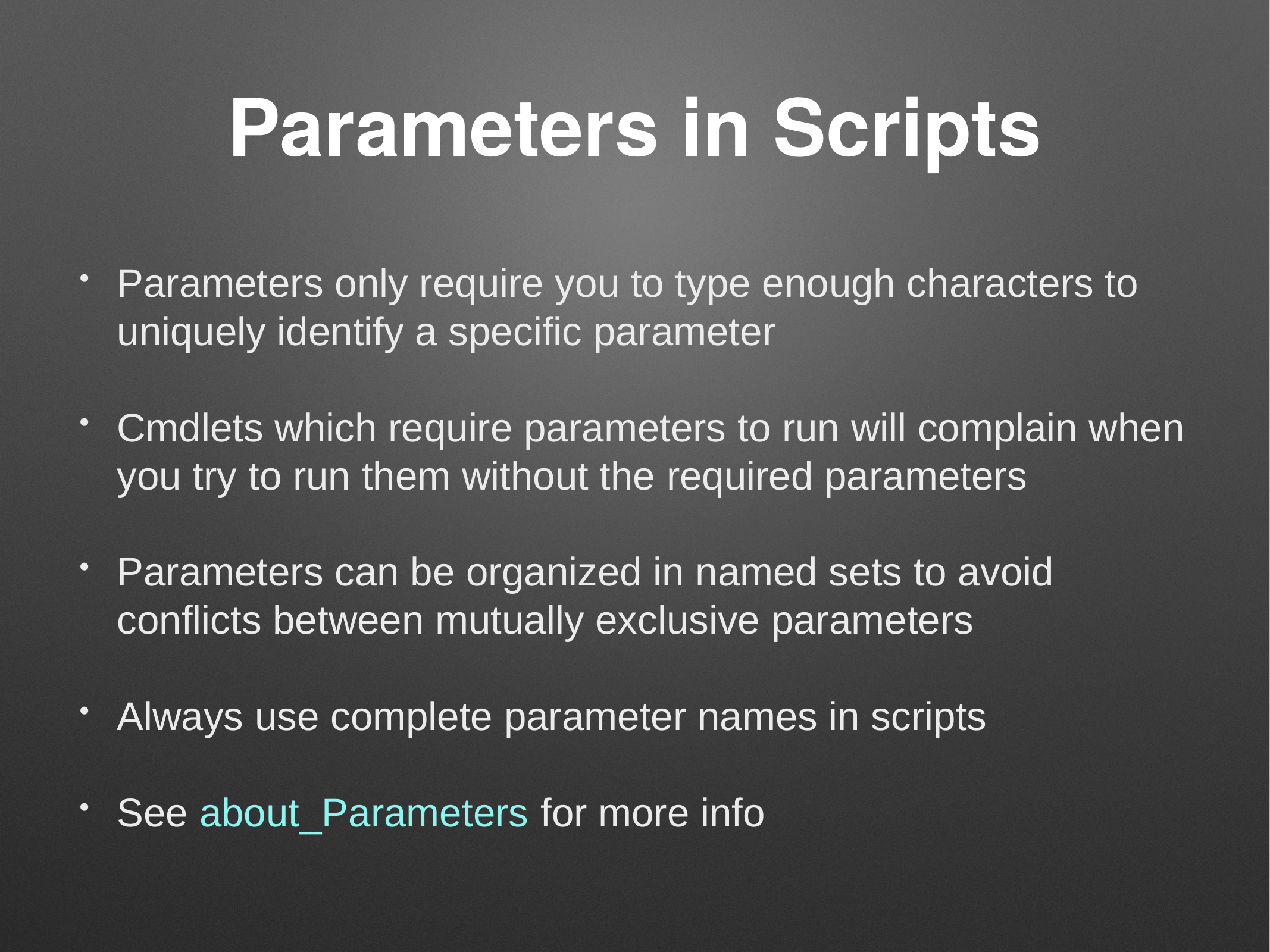

# Parameters in Scripts
Parameters only require you to type enough characters to uniquely identify a specific parameter
Cmdlets which require parameters to run will complain when you try to run them without the required parameters
Parameters can be organized in named sets to avoid conflicts between mutually exclusive parameters
Always use complete parameter names in scripts
See about_Parameters for more info